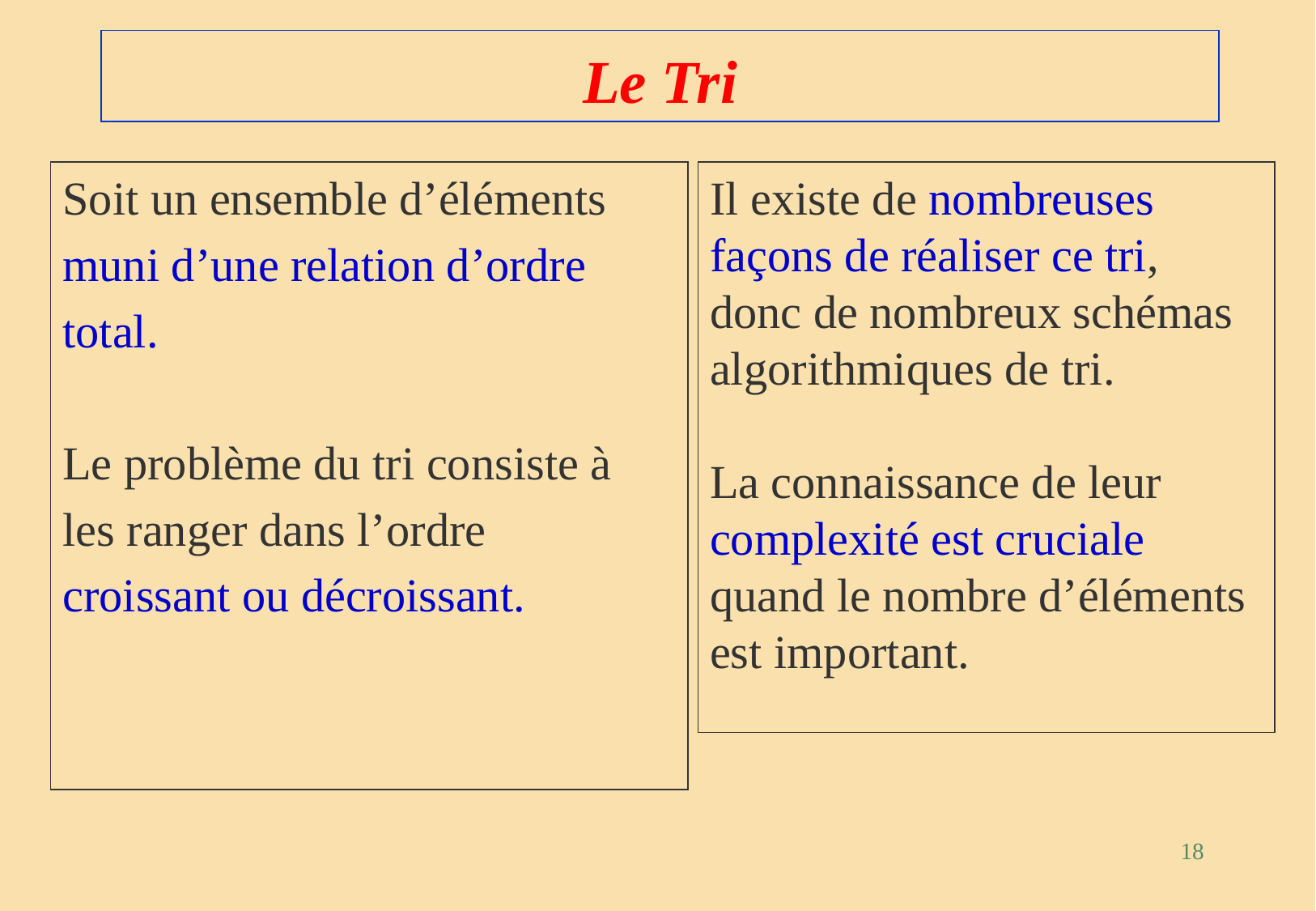

# Le Tri
Soit un ensemble d’éléments
muni d’une relation d’ordre
total.

Le problème du tri consiste à
les ranger dans l’ordre
croissant ou décroissant.

Il existe de nombreuses façons de réaliser ce tri,
donc de nombreux schémas algorithmiques de tri.

La connaissance de leur complexité est cruciale quand le nombre d’éléments est important.

18